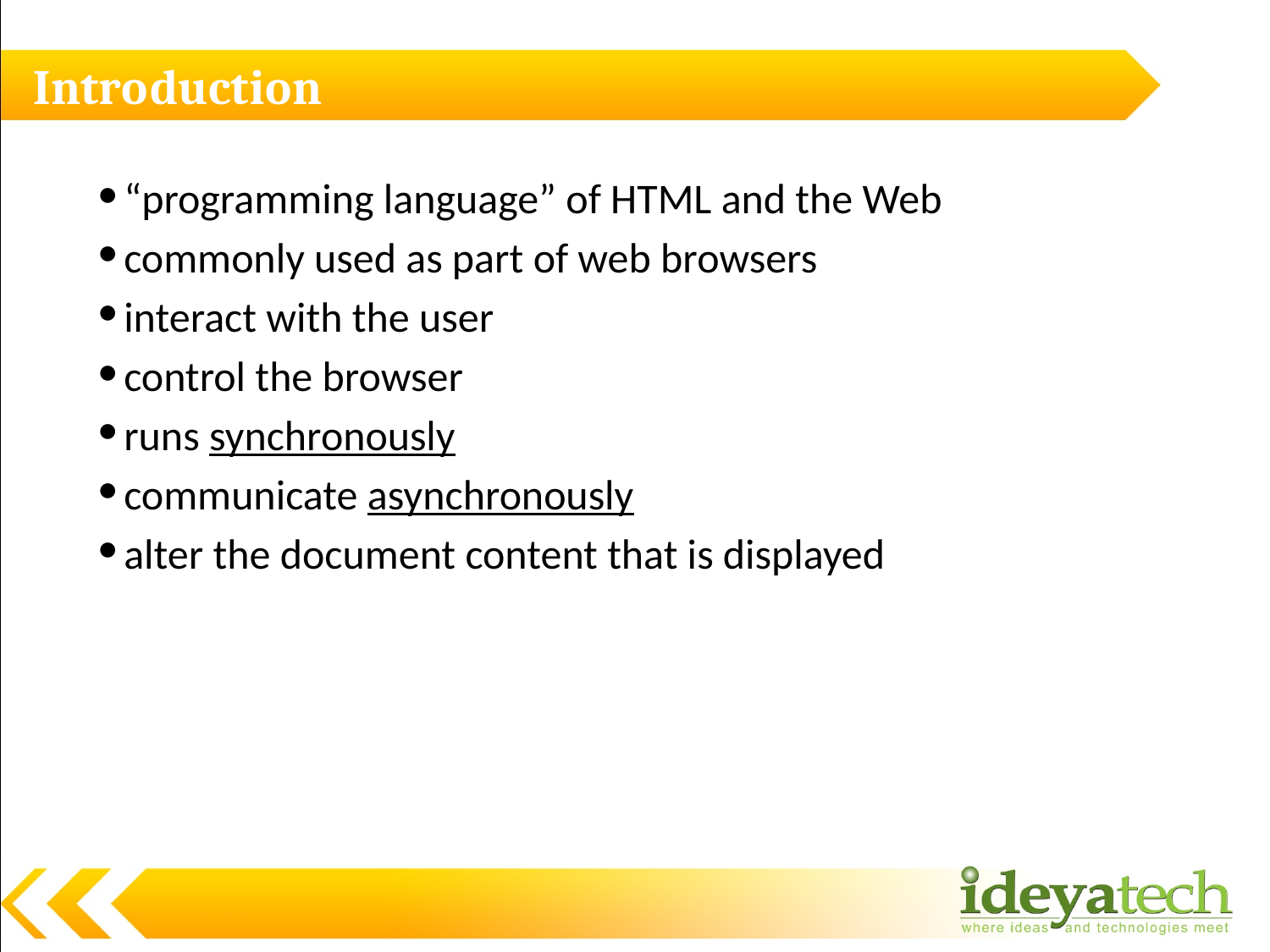

# Introduction
“programming language” of HTML and the Web
commonly used as part of web browsers
interact with the user
control the browser
runs synchronously
communicate asynchronously
alter the document content that is displayed